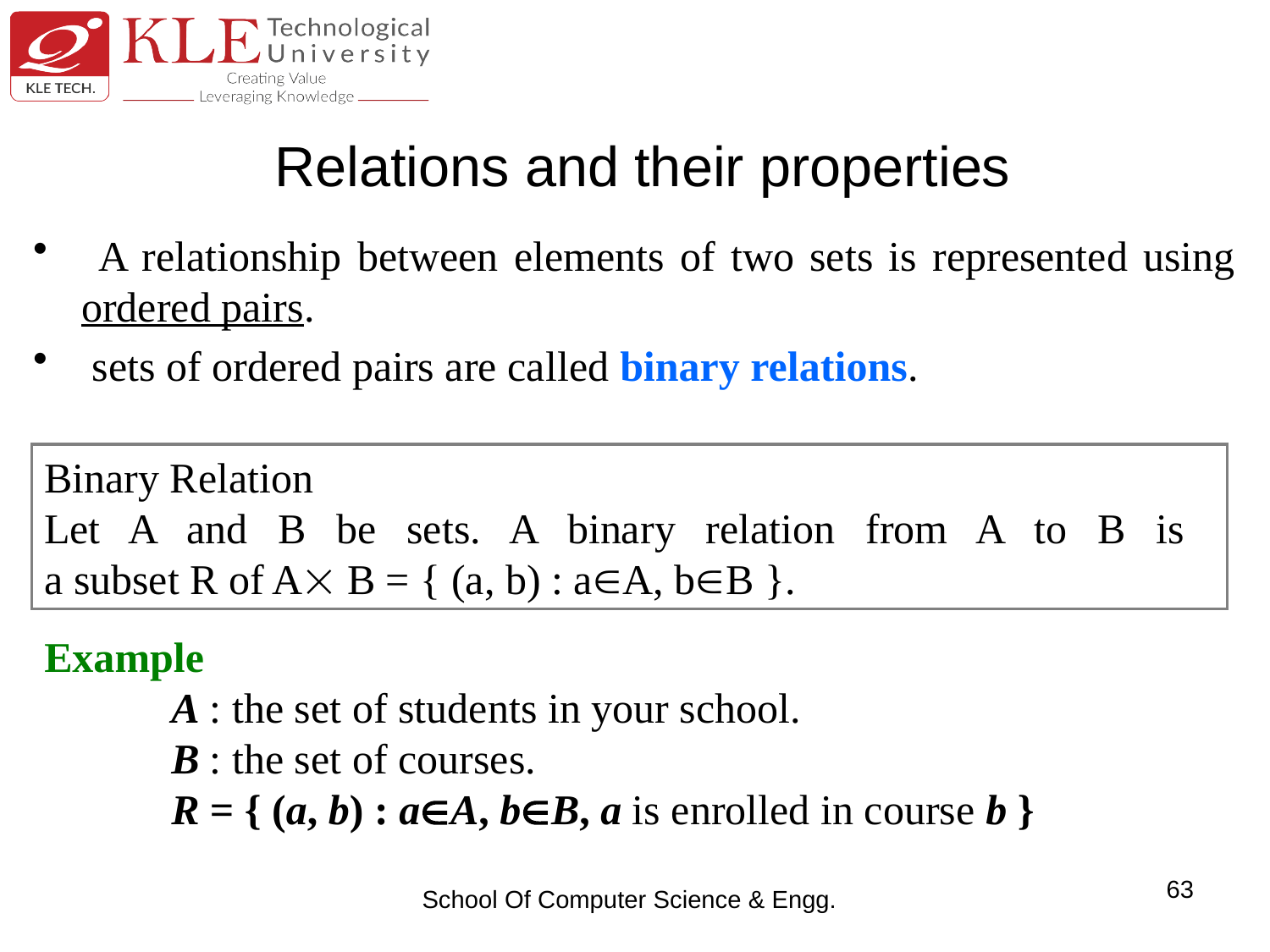

# Relations and their properties
 A relationship between elements of two sets is represented using ordered pairs.
 sets of ordered pairs are called binary relations.

Binary Relation
Let A and B be sets. A binary relation from A to B is
a subset R of A× B = { (a, b) : a∈A, b∈B }.
Example
	A : the set of students in your school.
	B : the set of courses.
	R = { (a, b) : a∈A, b∈B, a is enrolled in course b }
63